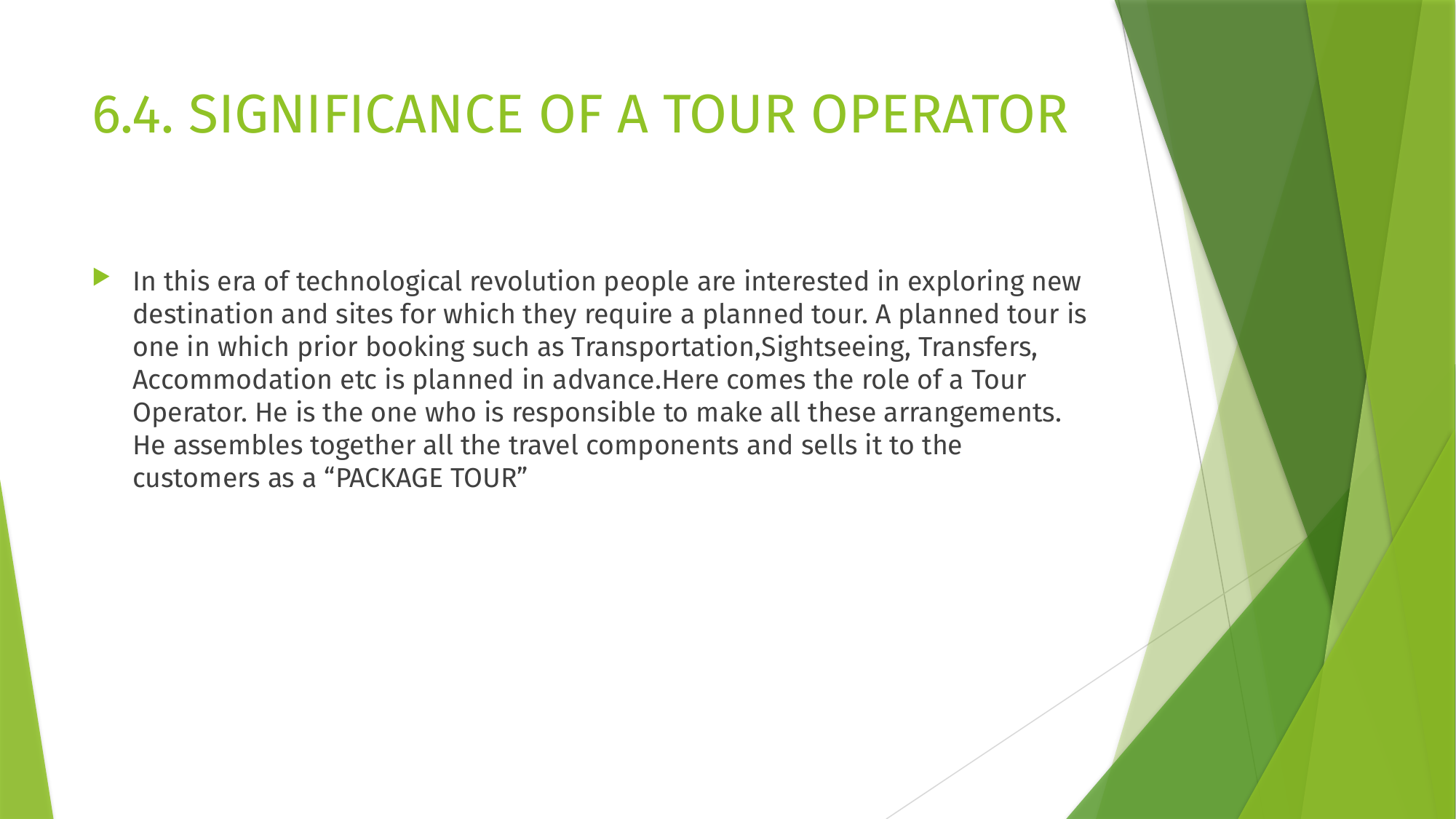

# 6.4. SIGNIFICANCE OF A TOUR OPERATOR
In this era of technological revolution people are interested in exploring new destination and sites for which they require a planned tour. A planned tour is one in which prior booking such as Transportation,Sightseeing, Transfers, Accommodation etc is planned in advance.Here comes the role of a Tour Operator. He is the one who is responsible to make all these arrangements. He assembles together all the travel components and sells it to the customers as a “PACKAGE TOUR”